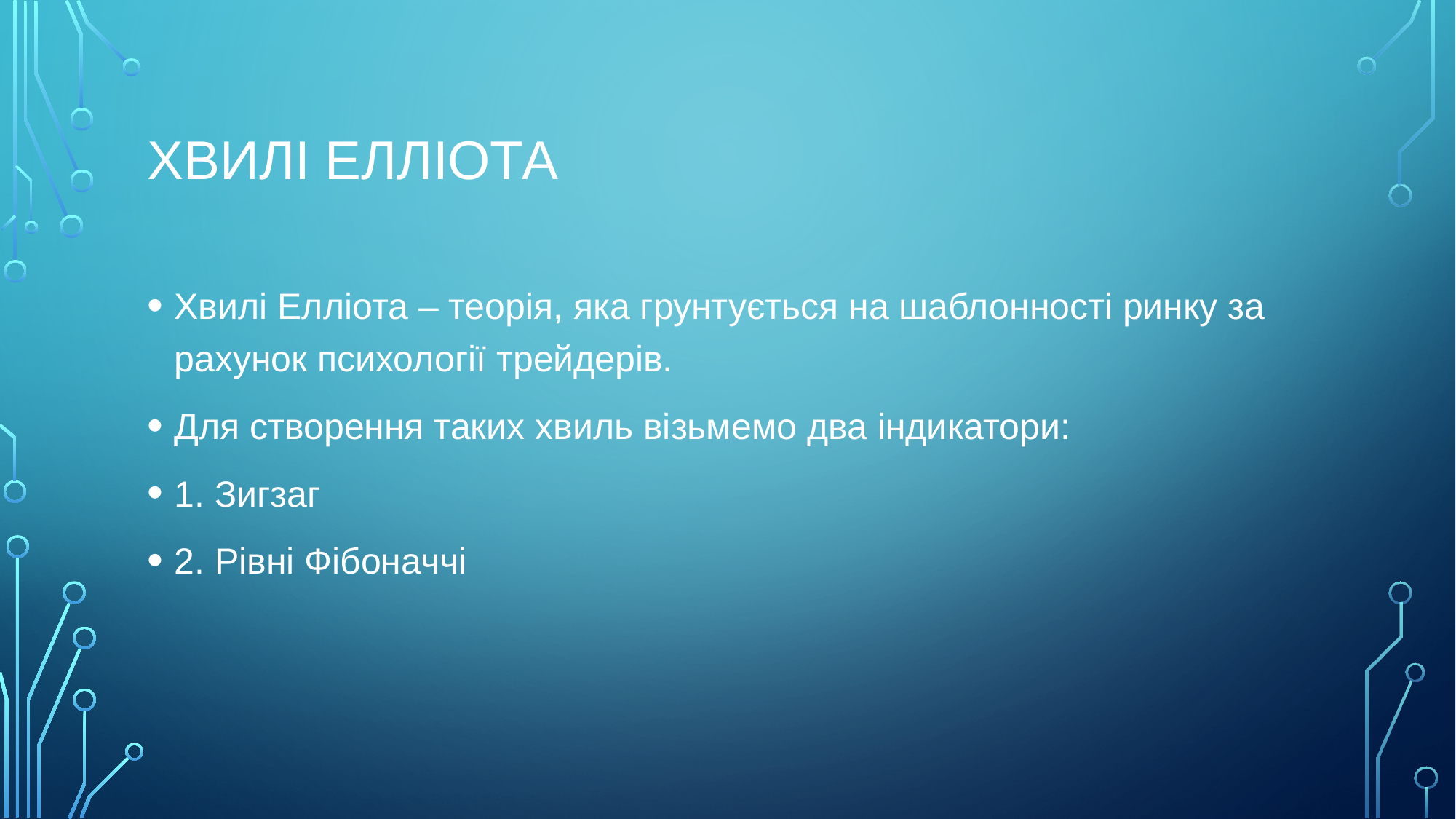

# Хвилі Елліота
Хвилі Елліота – теорія, яка грунтується на шаблонності ринку за рахунок психології трейдерів.
Для створення таких хвиль візьмемо два індикатори:
1. Зигзаг
2. Рівні Фібоначчі